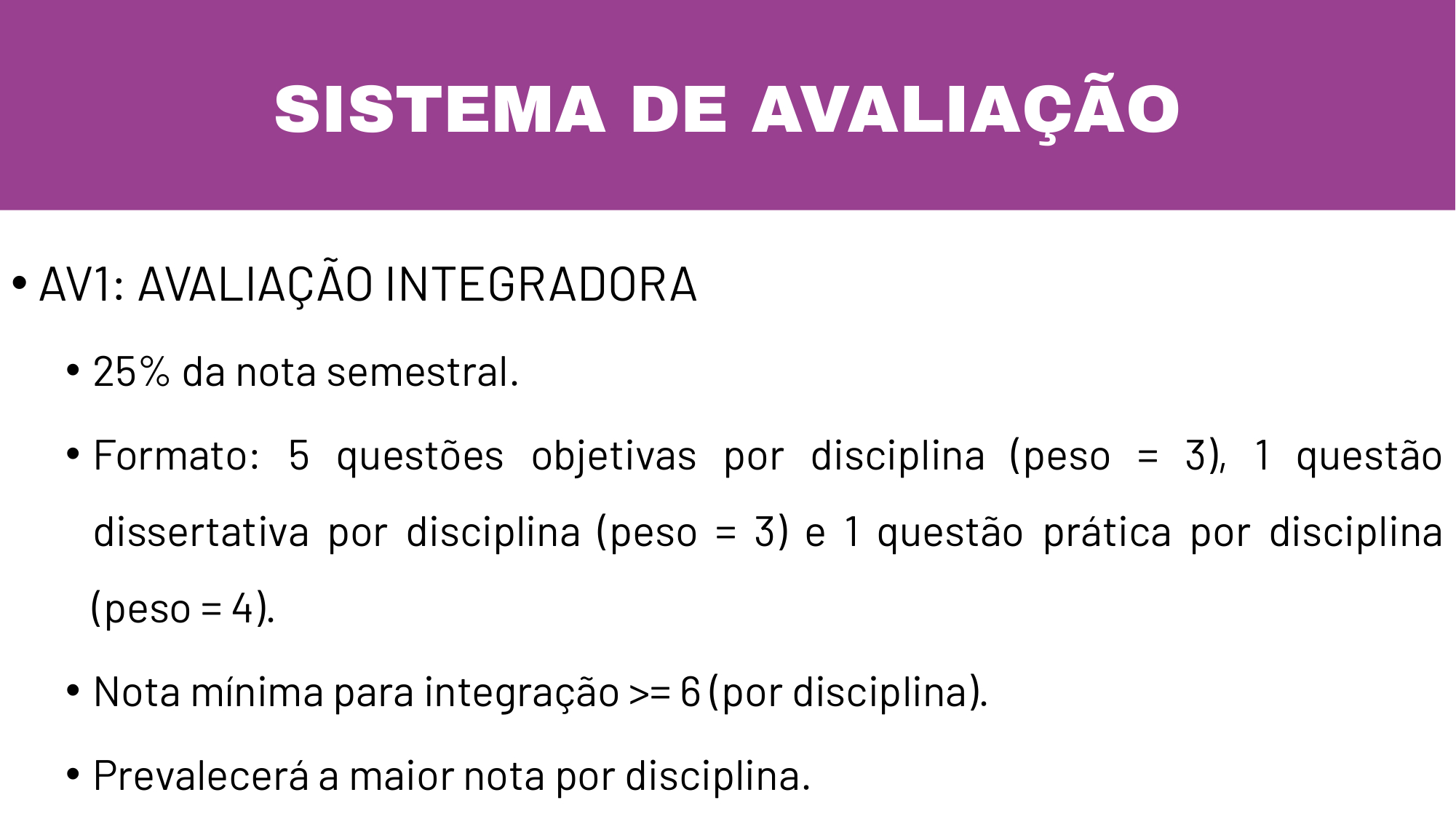

SISTEMA DE AVALIAÇÃO
# SISTEMA DE AVALIAÇÃO
AV1: AVALIAÇÃO INTEGRADORA
25% da nota semestral.
Formato: 5 questões objetivas por disciplina (peso = 3), 1 questão dissertativa por disciplina (peso = 3) e 1 questão prática por disciplina (peso = 4).
Nota mínima para integração >= 6 (por disciplina).
Prevalecerá a maior nota por disciplina.